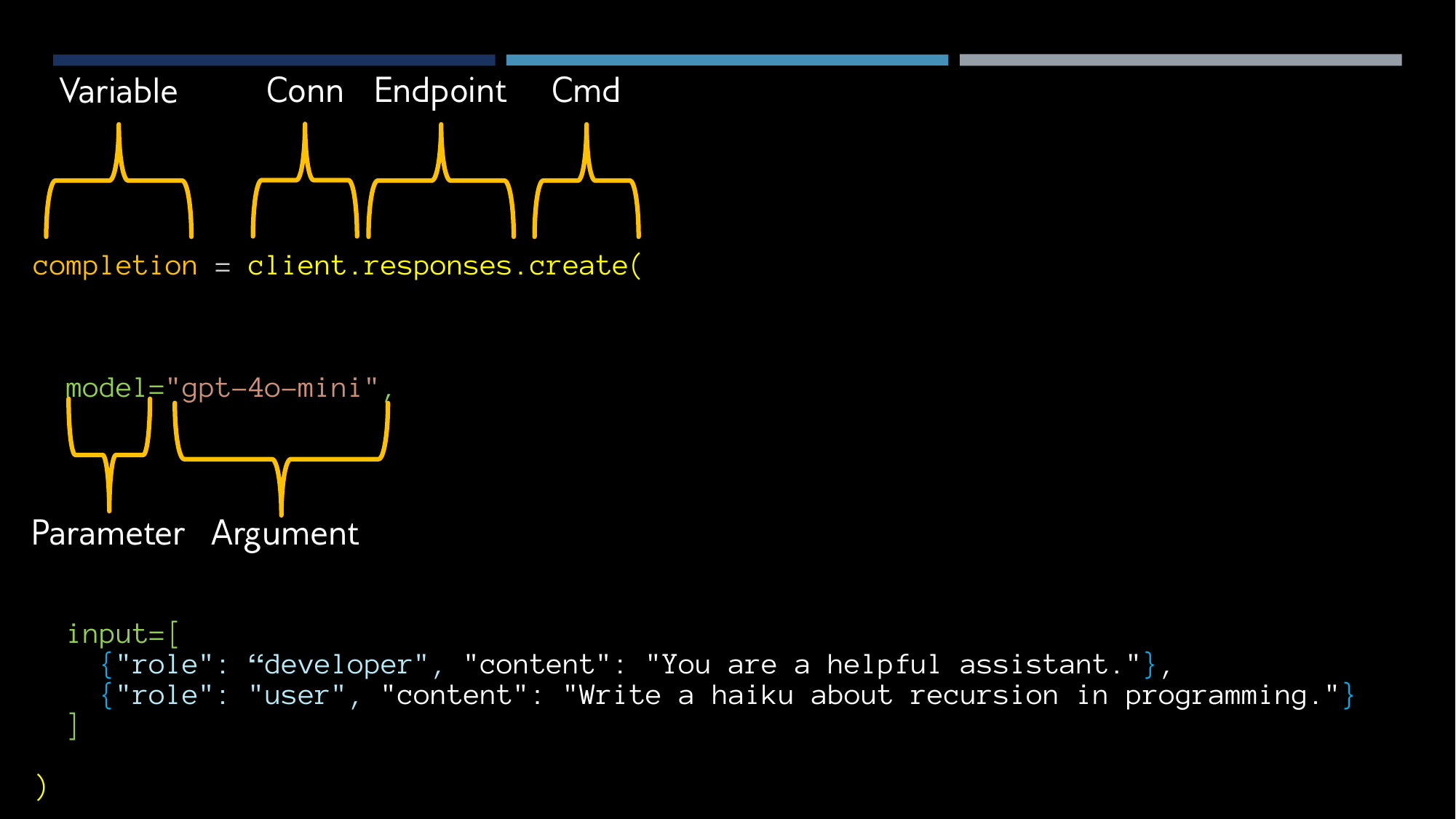

Cmd
Conn
Endpoint
Variable

completion = client.responses.create(

  model="gpt-4o-mini",

  input=[
    {"role": “developer", "content": "You are a helpful assistant."},
    {"role": "user", "content": "Write a haiku about recursion in programming."}
  ]

)

Argument
Parameter